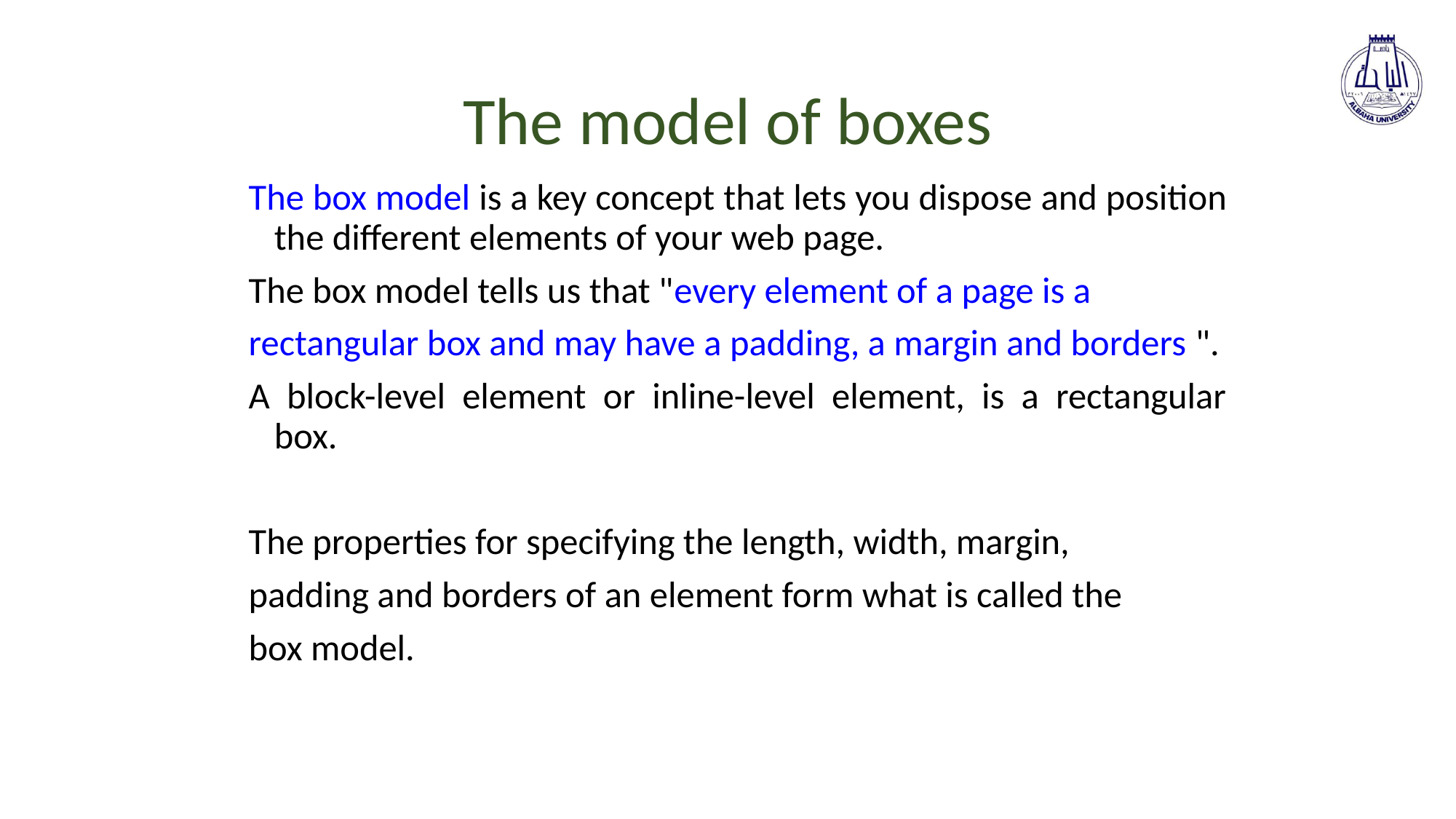

# The model of boxes
The box model is a key concept that lets you dispose and position the different elements of your web page.
The box model tells us that "every element of a page is a
rectangular box and may have a padding, a margin and borders ".
A block-level element or inline-level element, is a rectangular box.

The properties for specifying the length, width, margin,
padding and borders of an element form what is called the
box model.